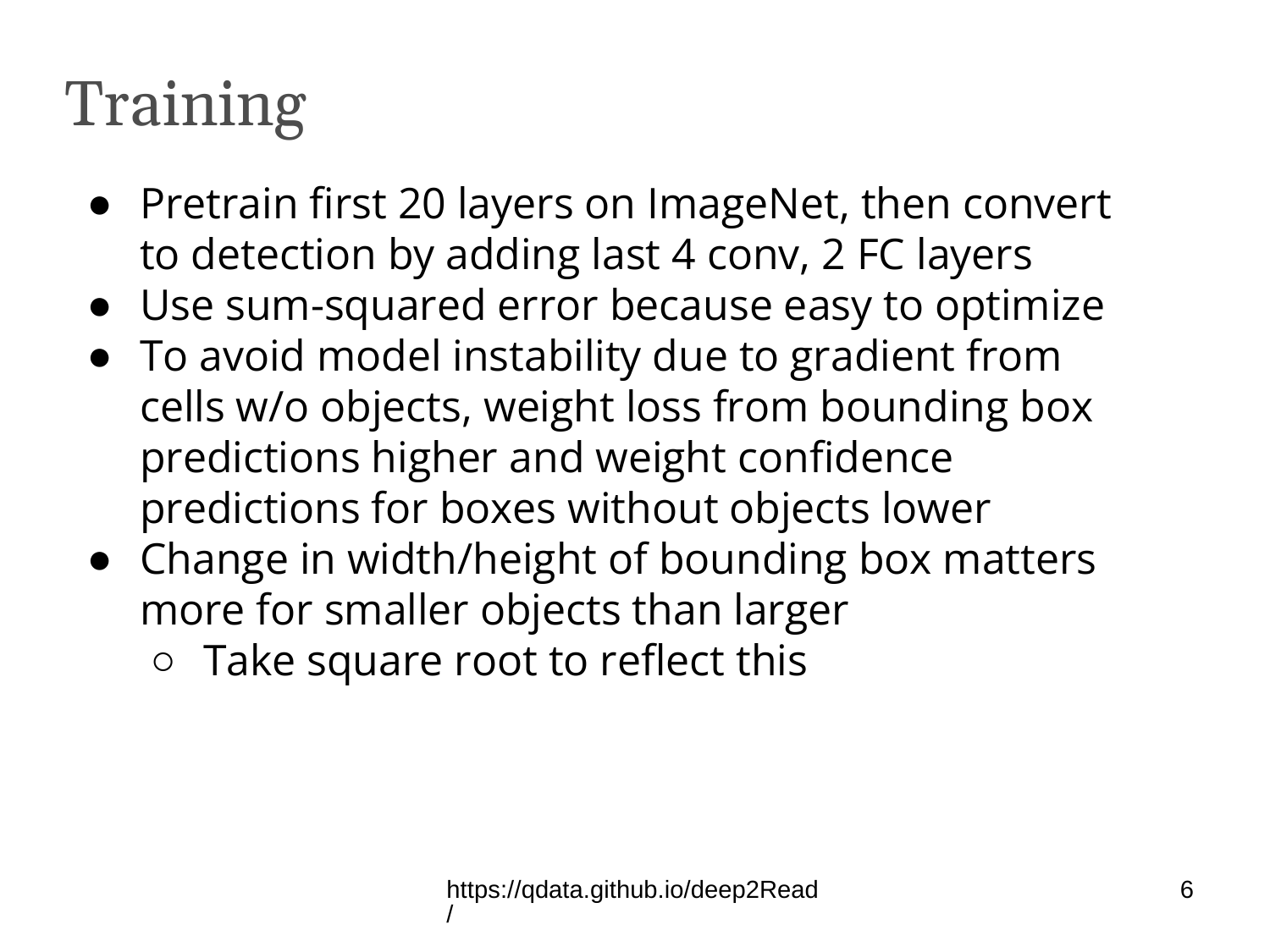

Training
Pretrain first 20 layers on ImageNet, then convert to detection by adding last 4 conv, 2 FC layers
Use sum-squared error because easy to optimize
To avoid model instability due to gradient from cells w/o objects, weight loss from bounding box predictions higher and weight confidence predictions for boxes without objects lower
Change in width/height of bounding box matters more for smaller objects than larger
Take square root to reflect this
https://qdata.github.io/deep2Read/
6